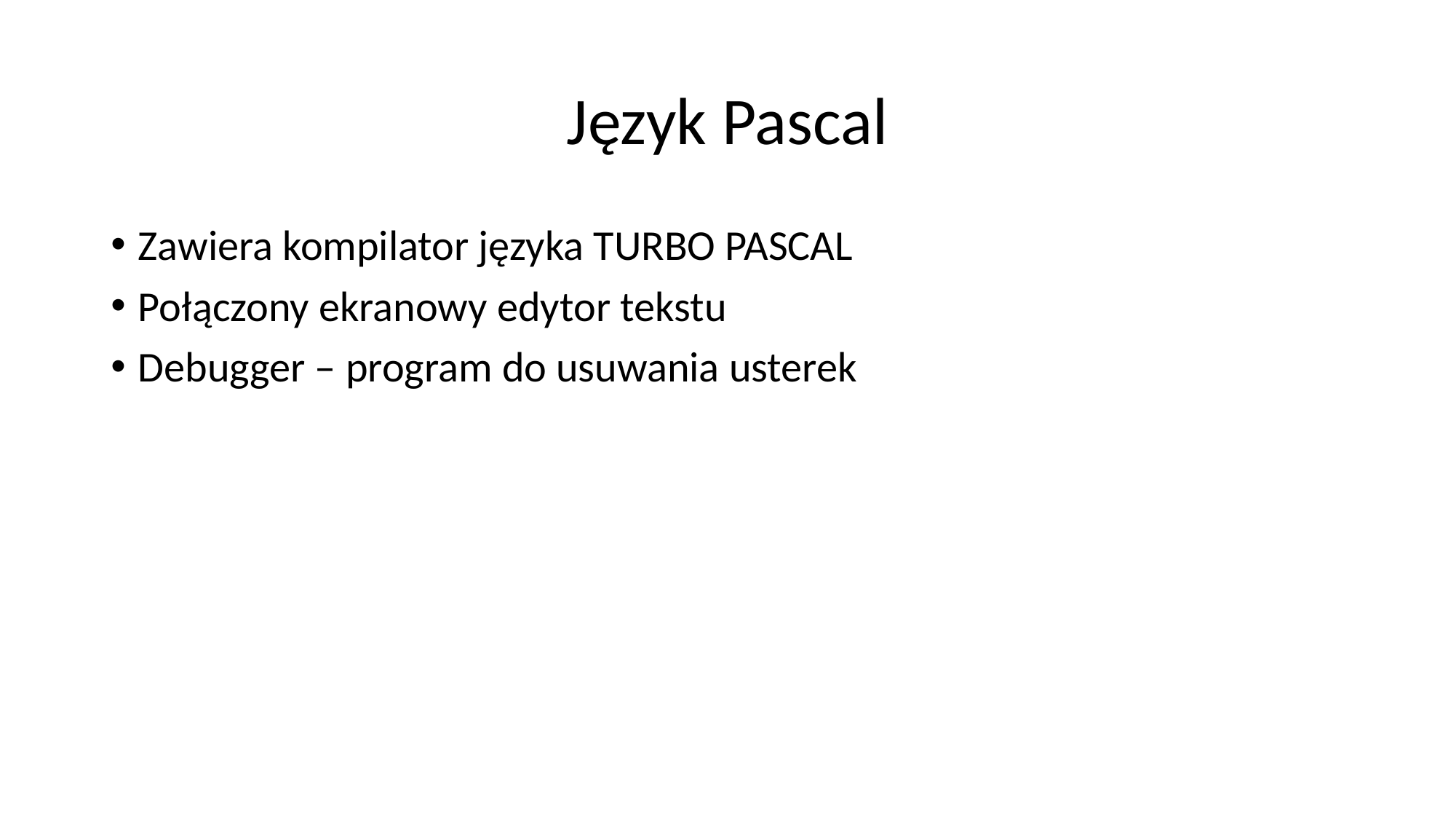

# Język Pascal
Zawiera kompilator języka TURBO PASCAL
Połączony ekranowy edytor tekstu
Debugger – program do usuwania usterek